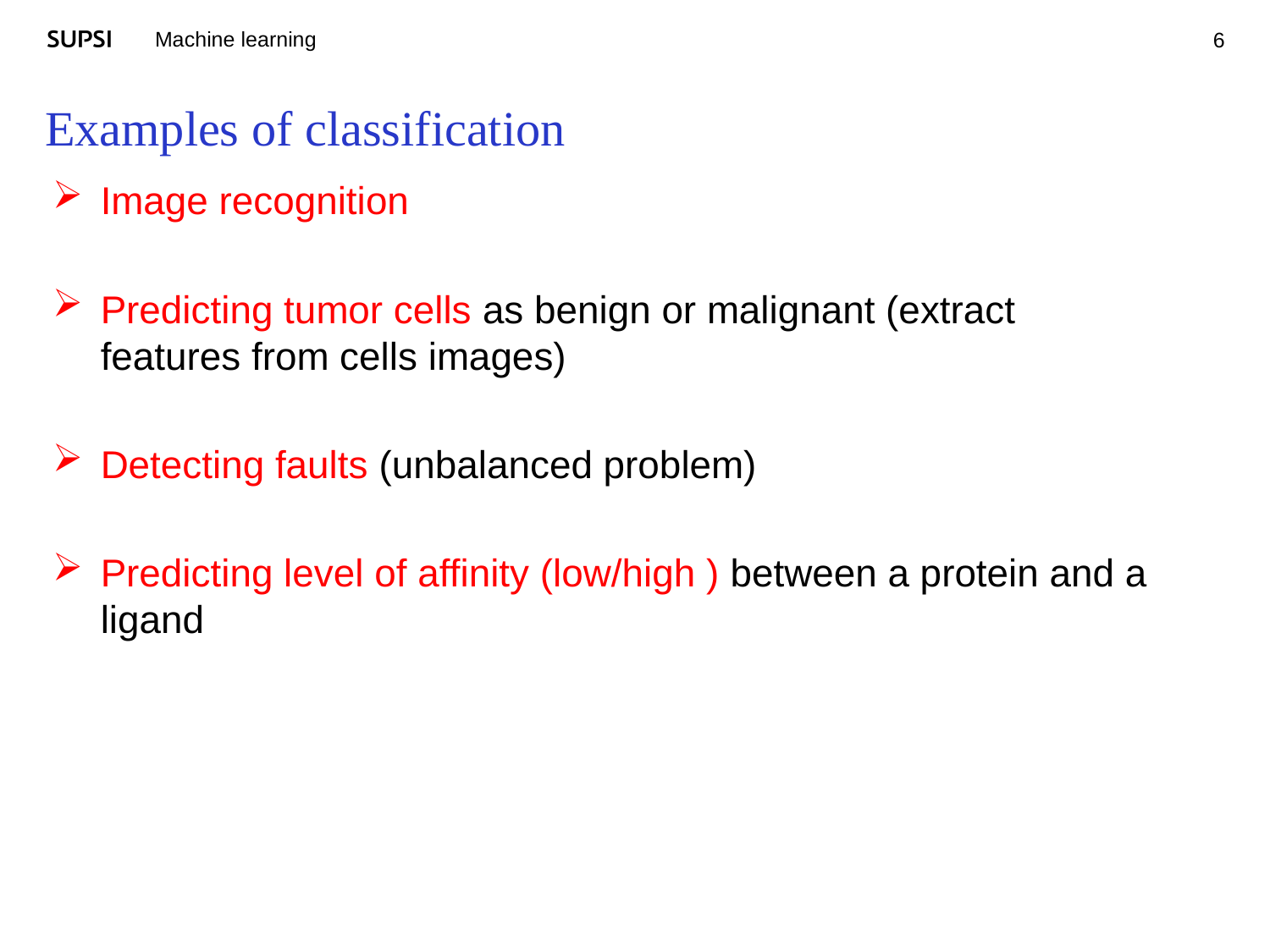

Machine learning
6
# Examples of classification
Image recognition

Predicting tumor cells as benign or malignant (extract features from cells images)

Detecting faults (unbalanced problem)

Predicting level of affinity (low/high ) between a protein and a ligand